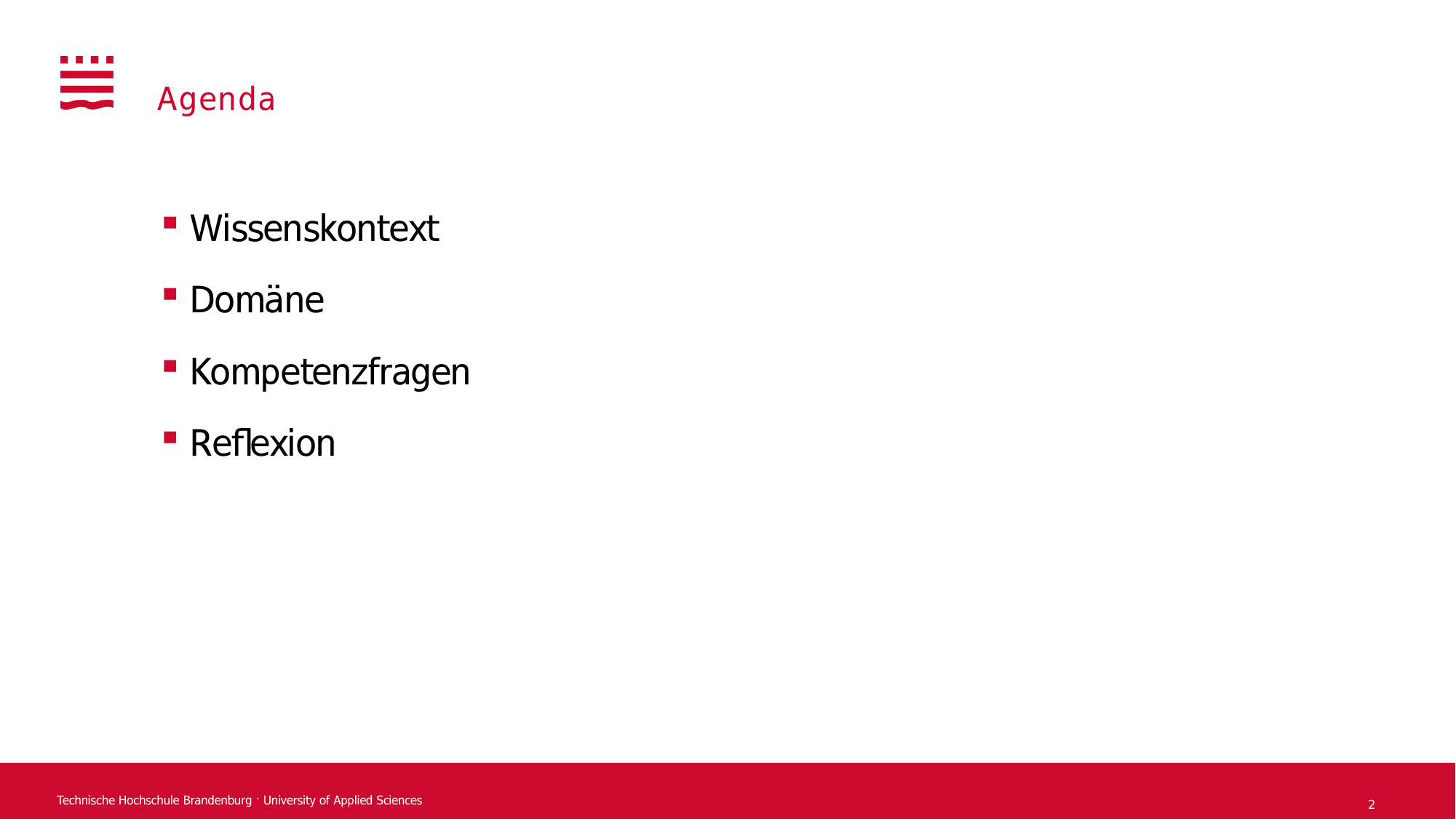

# Agenda
Wissenskontext
Domäne
Kompetenzfragen
Reflexion

2